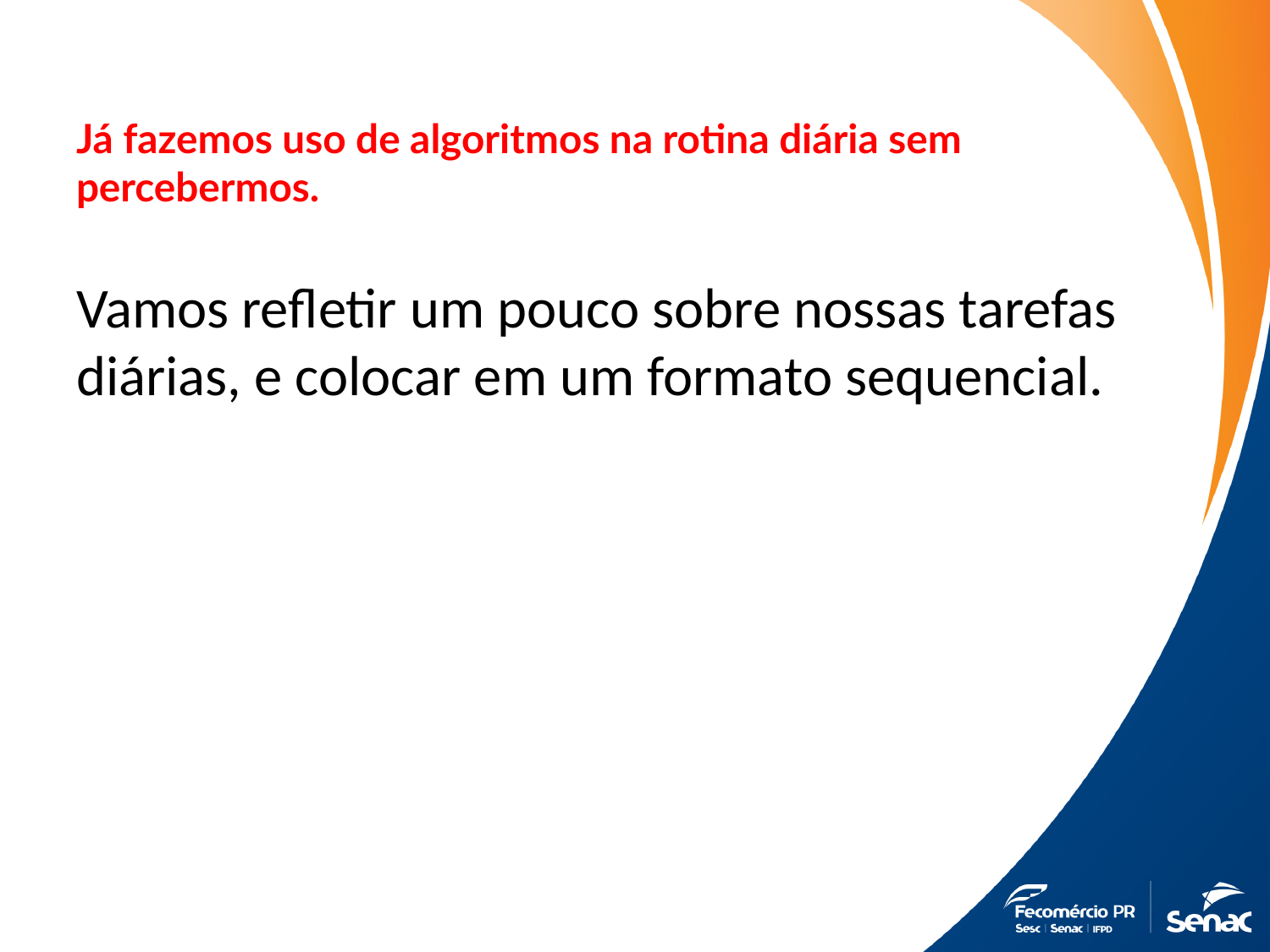

# Já fazemos uso de algoritmos na rotina diária sem percebermos.
Vamos refletir um pouco sobre nossas tarefas diárias, e colocar em um formato sequencial.